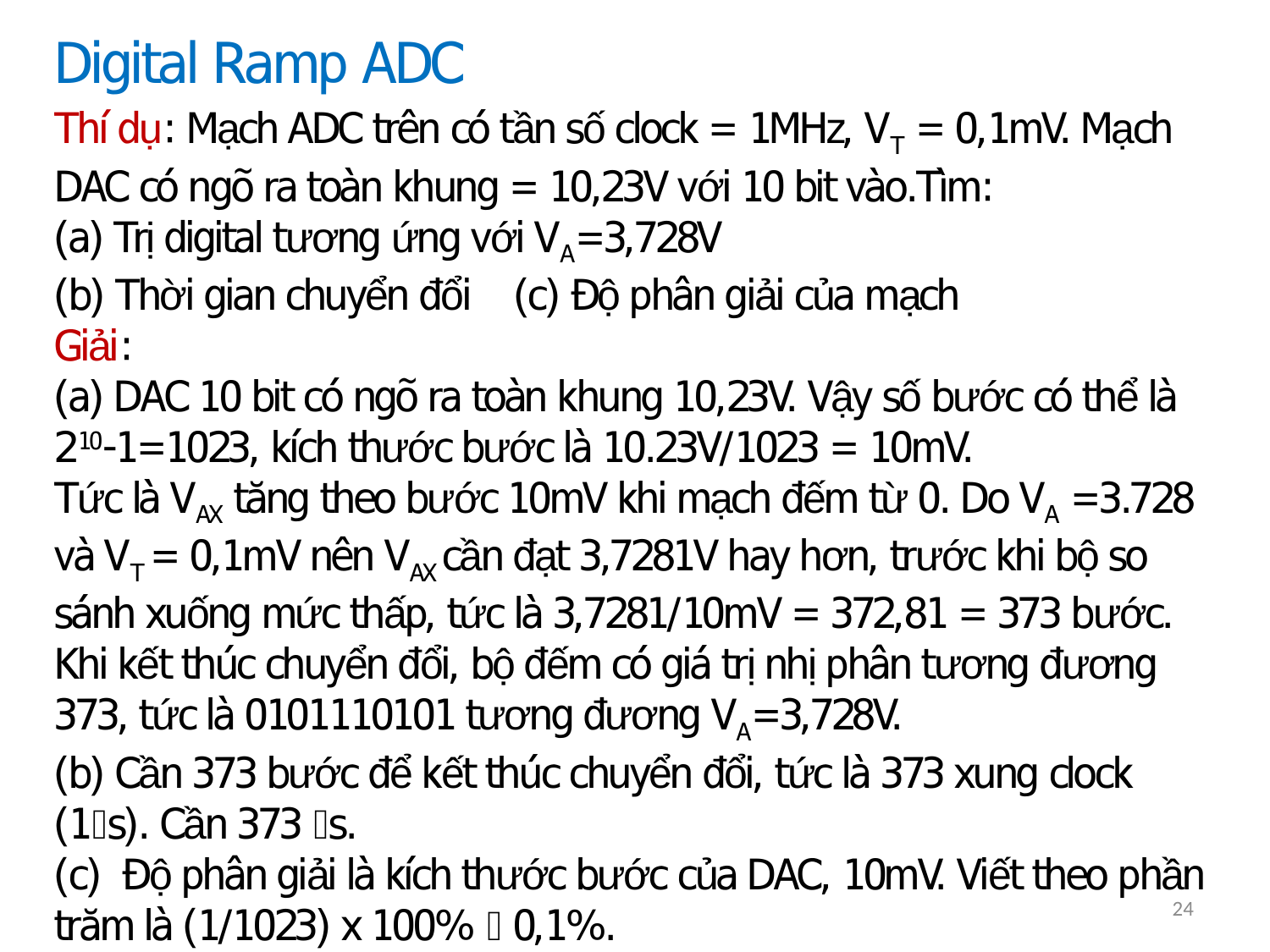

Digital Ramp ADC
Thí dụ: Mạch ADC trên có tần số clock = 1MHz, VT = 0,1mV. Mạch DAC có ngõ ra toàn khung = 10,23V với 10 bit vào.Tìm:
(a) Trị digital tương ứng với VA=3,728V
(b) Thời gian chuyển đổi    (c) Độ phân giải của mạch
Giải:
(a) DAC 10 bit có ngõ ra toàn khung 10,23V. Vậy số bước có thể là 210-1=1023, kích thước bước là 10.23V/1023 = 10mV.
Tức là VAX tăng theo bước 10mV khi mạch đếm từ 0. Do VA =3.728 và VT = 0,1mV nên VAX cần đạt 3,7281V hay hơn, trước khi bộ so sánh xuống mức thấp, tức là 3,7281/10mV = 372,81 = 373 bước.
Khi kết thúc chuyển đổi, bộ đếm có giá trị nhị phân tương đương 373, tức là 0101110101 tương đương VA=3,728V.
(b) Cần 373 bước để kết thúc chuyển đổi, tức là 373 xung clock (1μs). Cần 373 μs.
(c)  Độ phân giải là kích thước bước của DAC, 10mV. Viết theo phần trăm là (1/1023) x 100% ≈ 0,1%.
24